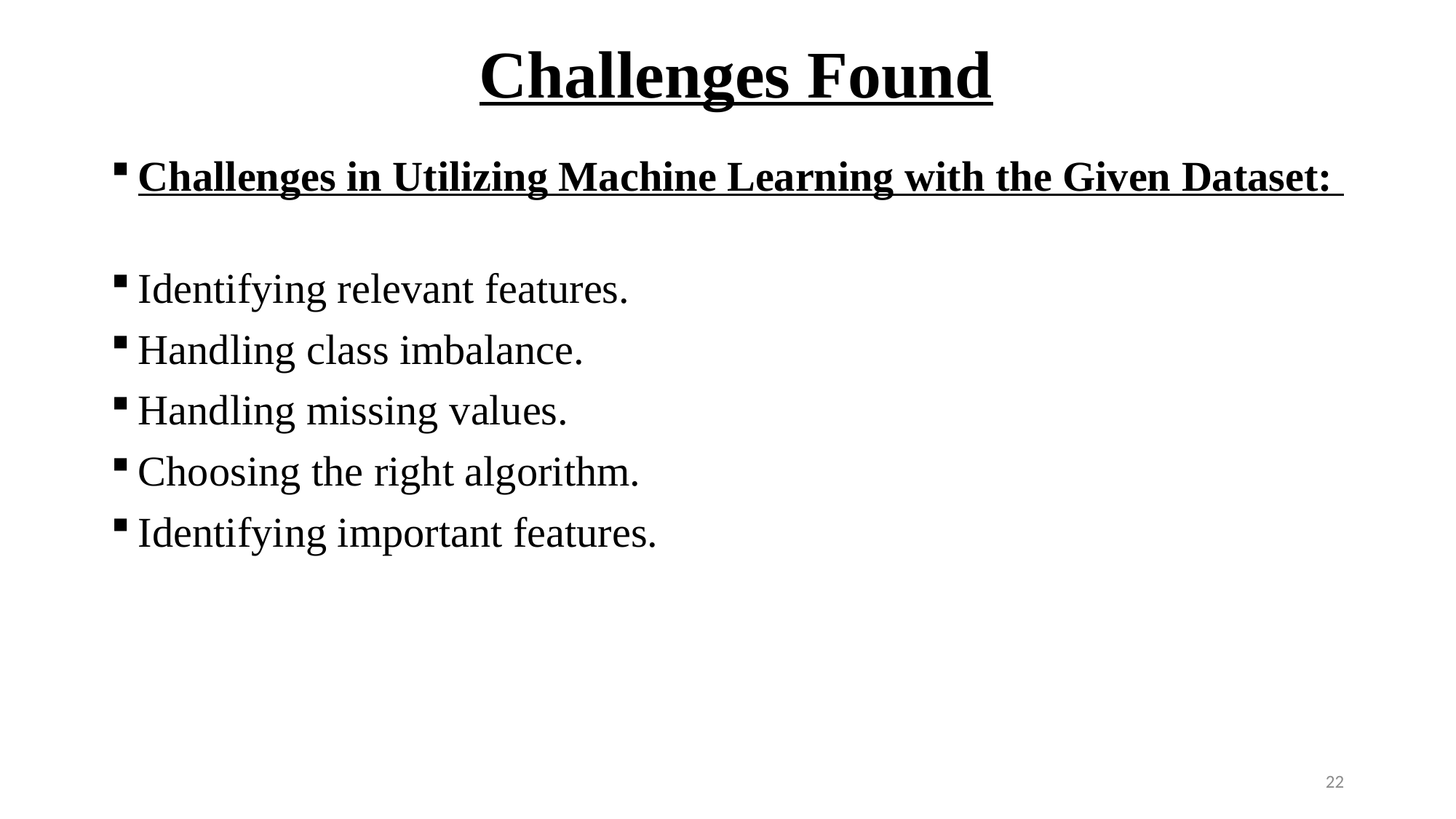

# Challenges Found
Challenges in Utilizing Machine Learning with the Given Dataset:
Identifying relevant features.
Handling class imbalance.
Handling missing values.
Choosing the right algorithm.
Identifying important features.
22